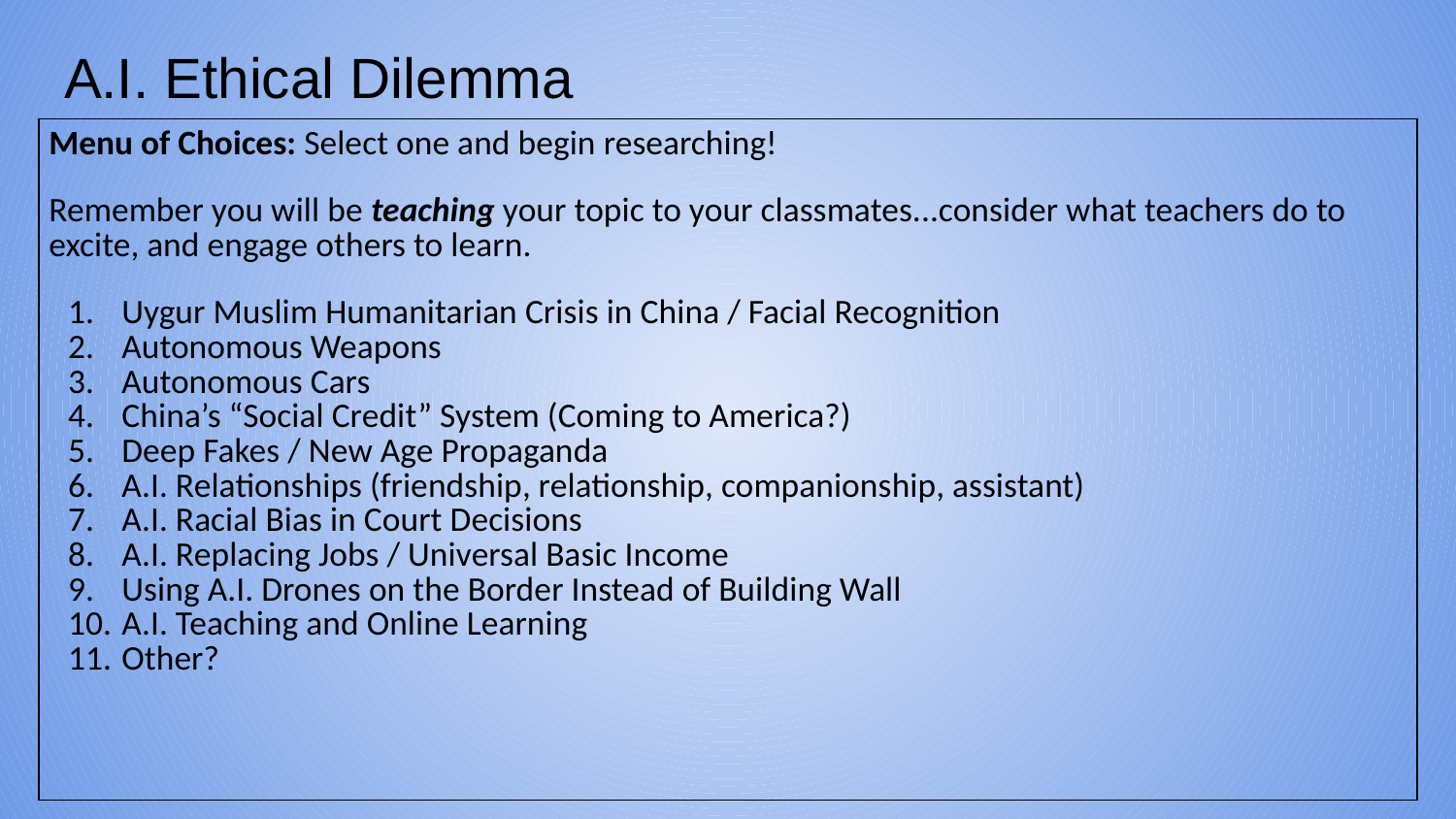

# A.I. Ethical Dilemma
| Menu of Choices: Select one and begin researching! Remember you will be teaching your topic to your classmates...consider what teachers do to excite, and engage others to learn. Uygur Muslim Humanitarian Crisis in China / Facial Recognition Autonomous Weapons Autonomous Cars China’s “Social Credit” System (Coming to America?) Deep Fakes / New Age Propaganda A.I. Relationships (friendship, relationship, companionship, assistant) A.I. Racial Bias in Court Decisions A.I. Replacing Jobs / Universal Basic Income Using A.I. Drones on the Border Instead of Building Wall A.I. Teaching and Online Learning Other? |
| --- |